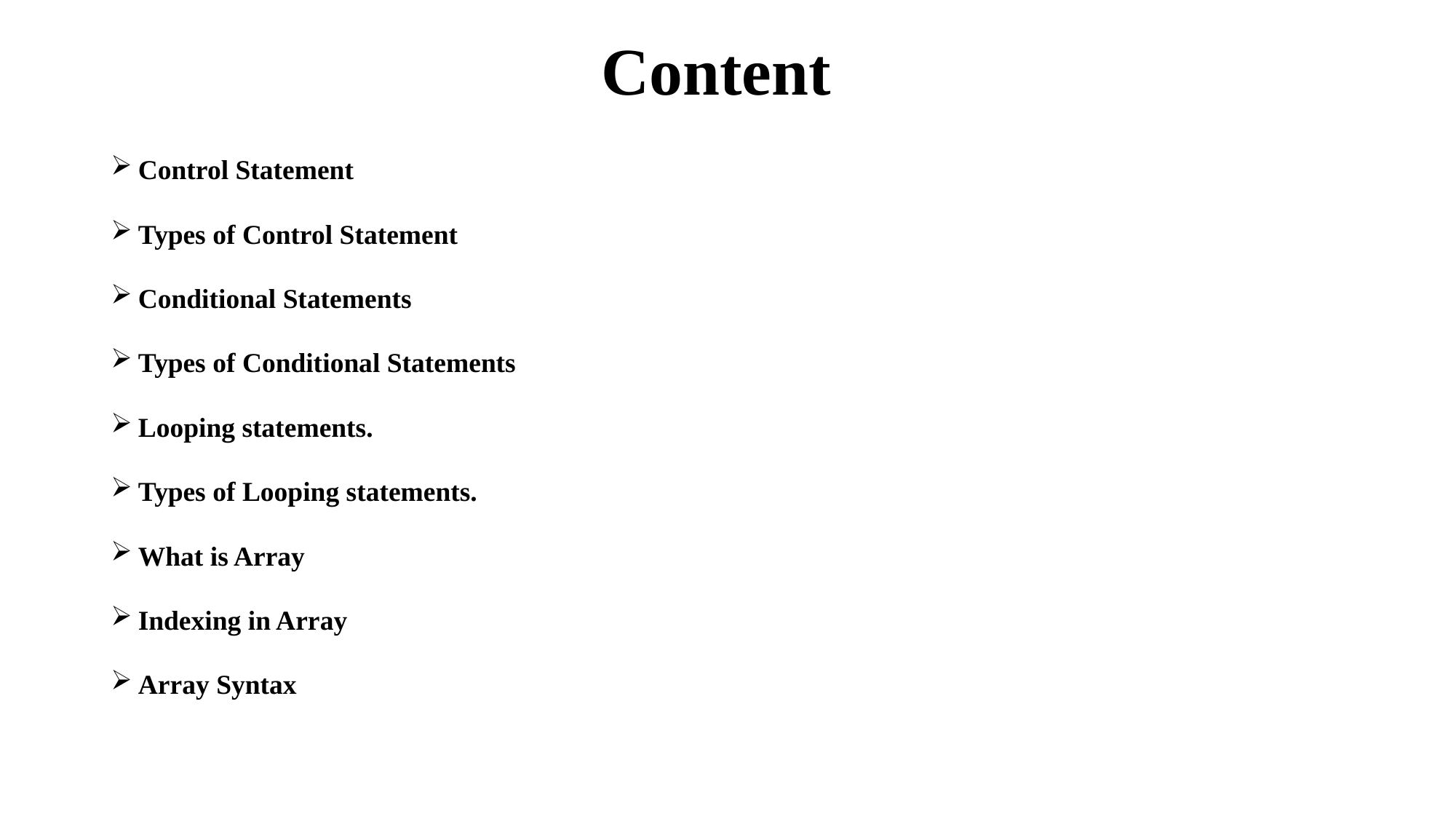

# Content
Control Statement
Types of Control Statement
Conditional Statements
Types of Conditional Statements
Looping statements.
Types of Looping statements.
What is Array
Indexing in Array
Array Syntax